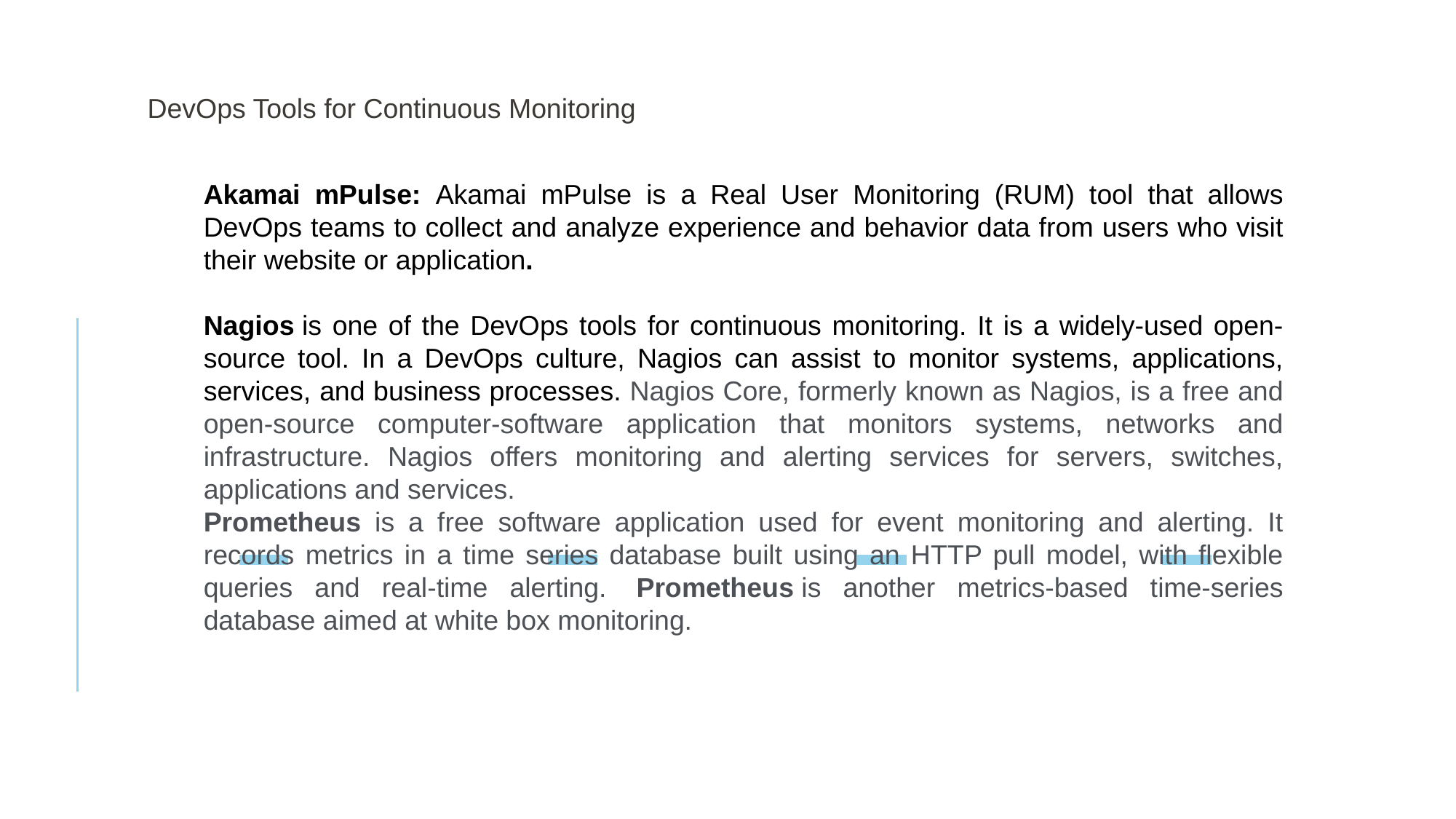

DevOps Tools for Continuous Monitoring
Akamai mPulse: Akamai mPulse is a Real User Monitoring (RUM) tool that allows DevOps teams to collect and analyze experience and behavior data from users who visit their website or application.

Nagios is one of the DevOps tools for continuous monitoring. It is a widely-used open-source tool. In a DevOps culture, Nagios can assist to monitor systems, applications, services, and business processes. Nagios Core, formerly known as Nagios, is a free and open-source computer-software application that monitors systems, networks and infrastructure. Nagios offers monitoring and alerting services for servers, switches, applications and services.
Prometheus is a free software application used for event monitoring and alerting. It records metrics in a time series database built using an HTTP pull model, with flexible queries and real-time alerting.  Prometheus is another metrics-based time-series database aimed at white box monitoring.